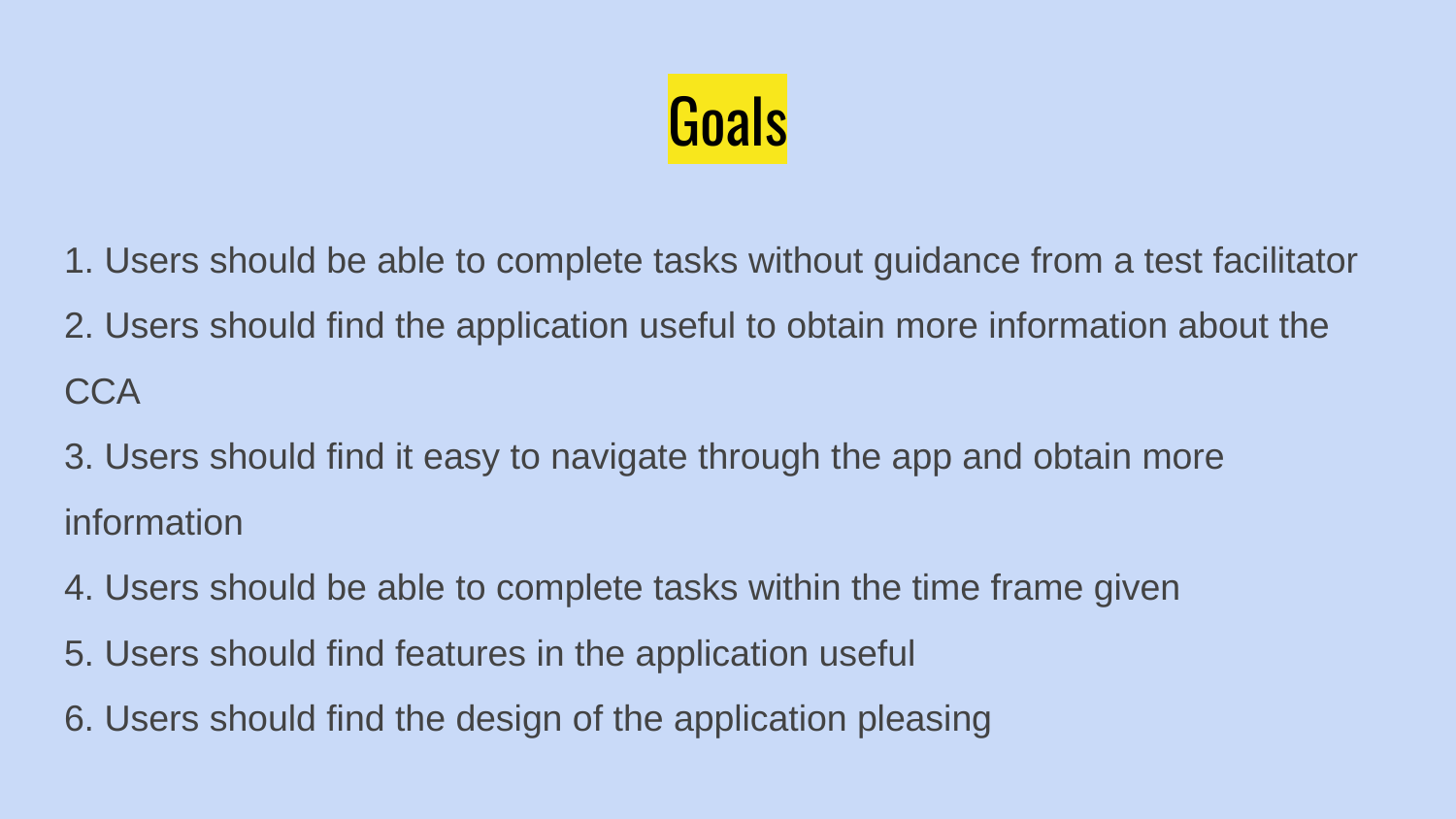

# Goals
1. Users should be able to complete tasks without guidance from a test facilitator
2. Users should find the application useful to obtain more information about the CCA
3. Users should find it easy to navigate through the app and obtain more information
4. Users should be able to complete tasks within the time frame given
5. Users should find features in the application useful
6. Users should find the design of the application pleasing